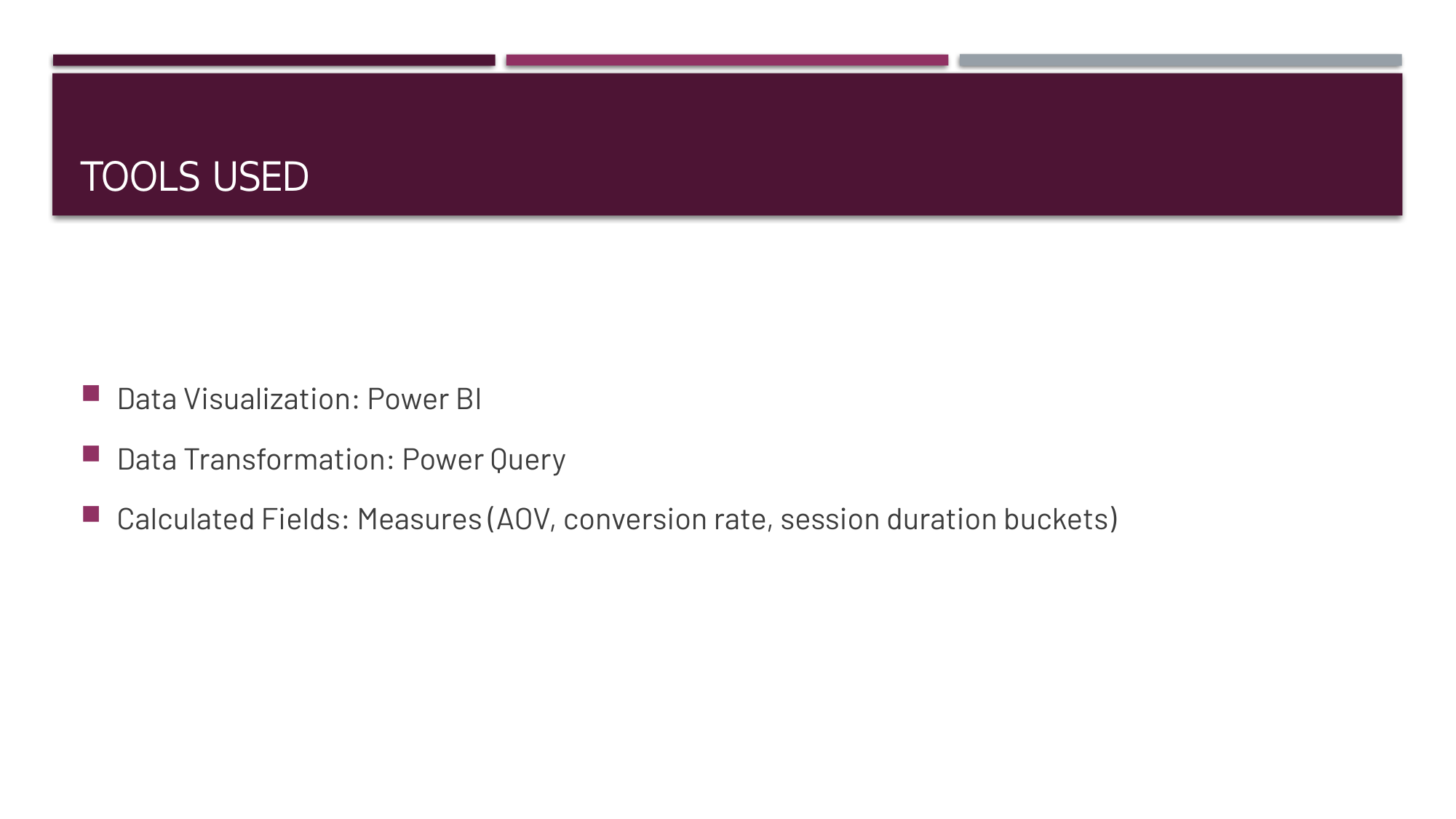

# Tools Used
Data Visualization: Power BI
Data Transformation: Power Query
Calculated Fields: Measures (AOV, conversion rate, session duration buckets)